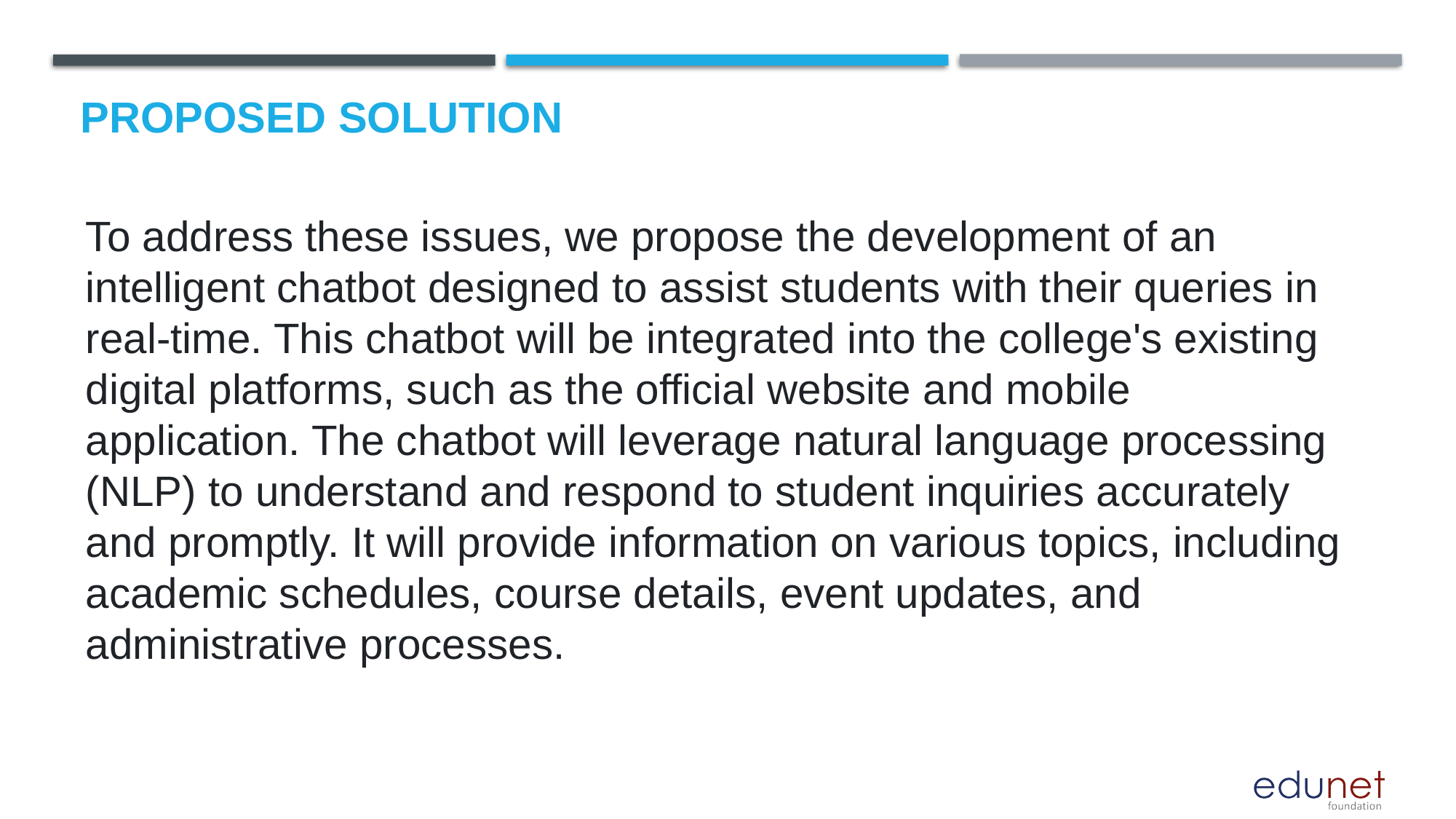

# Proposed Solution
To address these issues, we propose the development of an intelligent chatbot designed to assist students with their queries in real-time. This chatbot will be integrated into the college's existing digital platforms, such as the official website and mobile application. The chatbot will leverage natural language processing (NLP) to understand and respond to student inquiries accurately and promptly. It will provide information on various topics, including academic schedules, course details, event updates, and administrative processes.